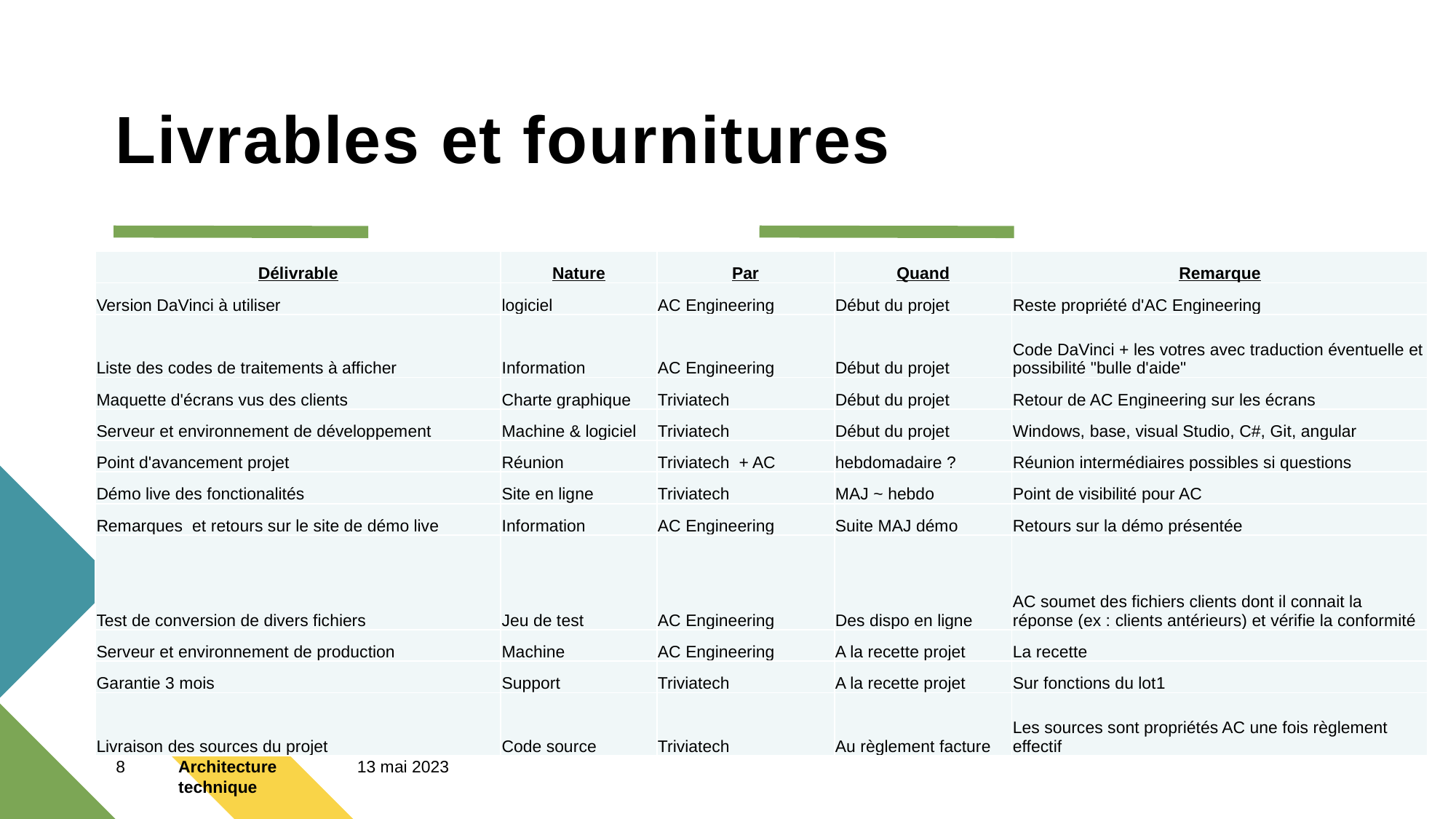

# Livrables et fournitures
| Délivrable | Nature | Par | Quand | Remarque |
| --- | --- | --- | --- | --- |
| Version DaVinci à utiliser | logiciel | AC Engineering | Début du projet | Reste propriété d'AC Engineering |
| Liste des codes de traitements à afficher | Information | AC Engineering | Début du projet | Code DaVinci + les votres avec traduction éventuelle et possibilité "bulle d'aide" |
| Maquette d'écrans vus des clients | Charte graphique | Triviatech | Début du projet | Retour de AC Engineering sur les écrans |
| Serveur et environnement de développement | Machine & logiciel | Triviatech | Début du projet | Windows, base, visual Studio, C#, Git, angular |
| Point d'avancement projet | Réunion | Triviatech + AC | hebdomadaire ? | Réunion intermédiaires possibles si questions |
| Démo live des fonctionalités | Site en ligne | Triviatech | MAJ ~ hebdo | Point de visibilité pour AC |
| Remarques et retours sur le site de démo live | Information | AC Engineering | Suite MAJ démo | Retours sur la démo présentée |
| Test de conversion de divers fichiers | Jeu de test | AC Engineering | Des dispo en ligne | AC soumet des fichiers clients dont il connait la réponse (ex : clients antérieurs) et vérifie la conformité |
| Serveur et environnement de production | Machine | AC Engineering | A la recette projet | La recette |
| Garantie 3 mois | Support | Triviatech | A la recette projet | Sur fonctions du lot1 |
| Livraison des sources du projet | Code source | Triviatech | Au règlement facture | Les sources sont propriétés AC une fois règlement effectif |
8
Architecture technique
13 mai 2023